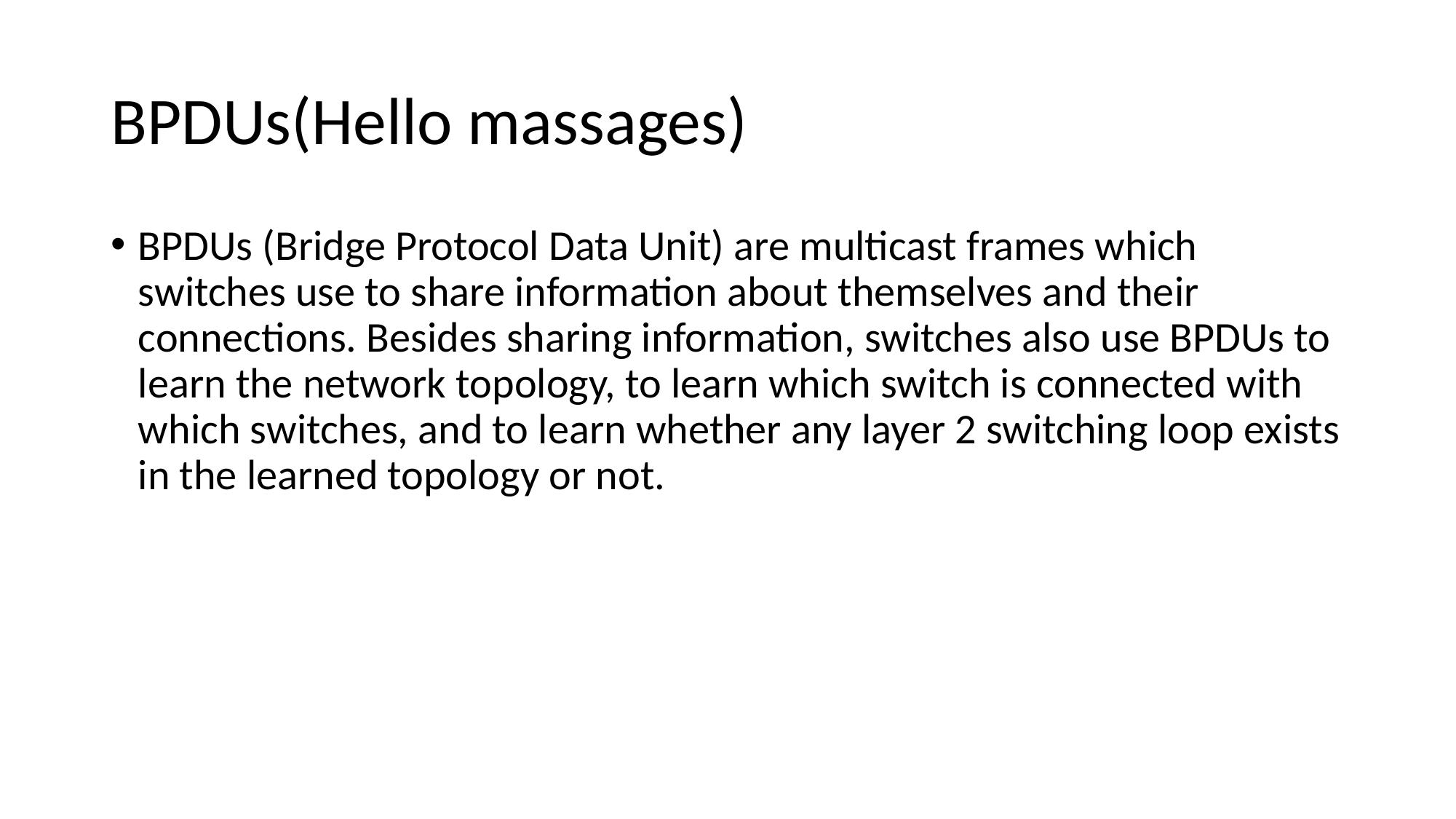

# BPDUs(Hello massages)
BPDUs (Bridge Protocol Data Unit) are multicast frames which switches use to share information about themselves and their connections. Besides sharing information, switches also use BPDUs to learn the network topology, to learn which switch is connected with which switches, and to learn whether any layer 2 switching loop exists in the learned topology or not.